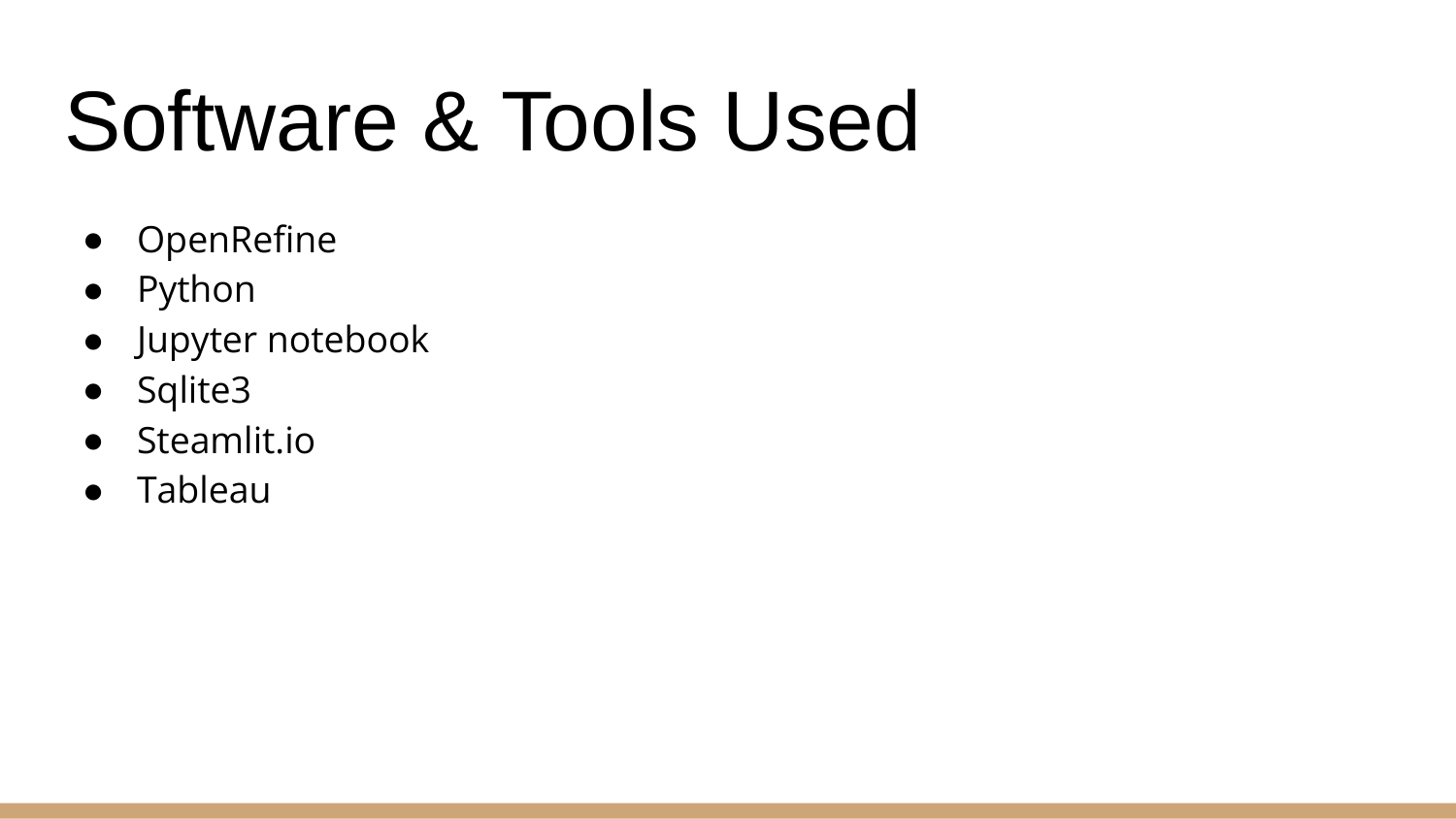

# Software & Tools Used
OpenRefine
Python
Jupyter notebook
Sqlite3
Steamlit.io
Tableau